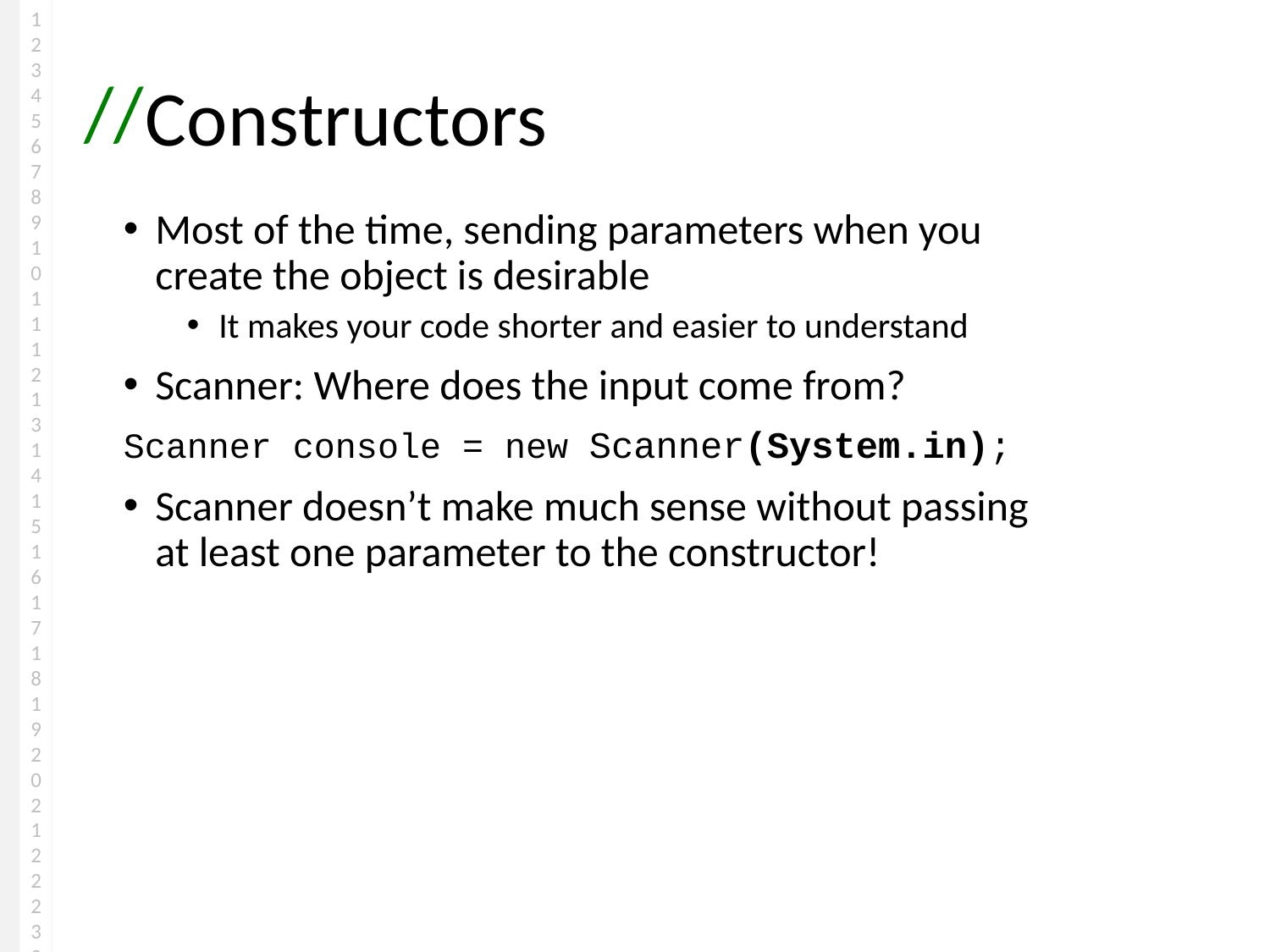

# Constructors
Most of the time, sending parameters when you create the object is desirable
It makes your code shorter and easier to understand
Scanner: Where does the input come from?
Scanner console = new Scanner(System.in);
Scanner doesn’t make much sense without passing at least one parameter to the constructor!